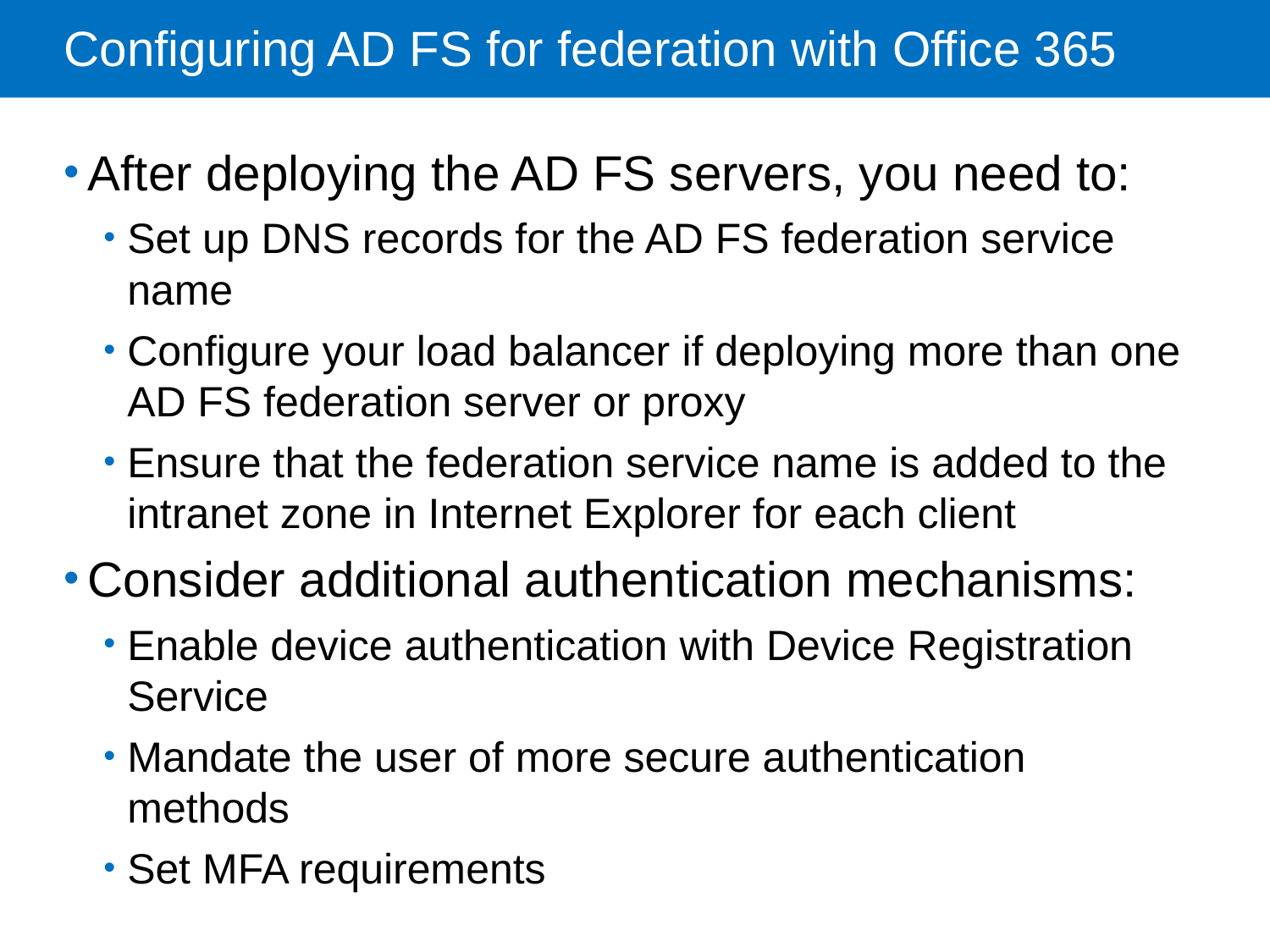

# Configuring AD FS for federation with Office 365
After deploying the AD FS servers, you need to:
Set up DNS records for the AD FS federation service name
Configure your load balancer if deploying more than one AD FS federation server or proxy
Ensure that the federation service name is added to the intranet zone in Internet Explorer for each client
Consider additional authentication mechanisms:
Enable device authentication with Device Registration Service
Mandate the user of more secure authentication methods
Set MFA requirements